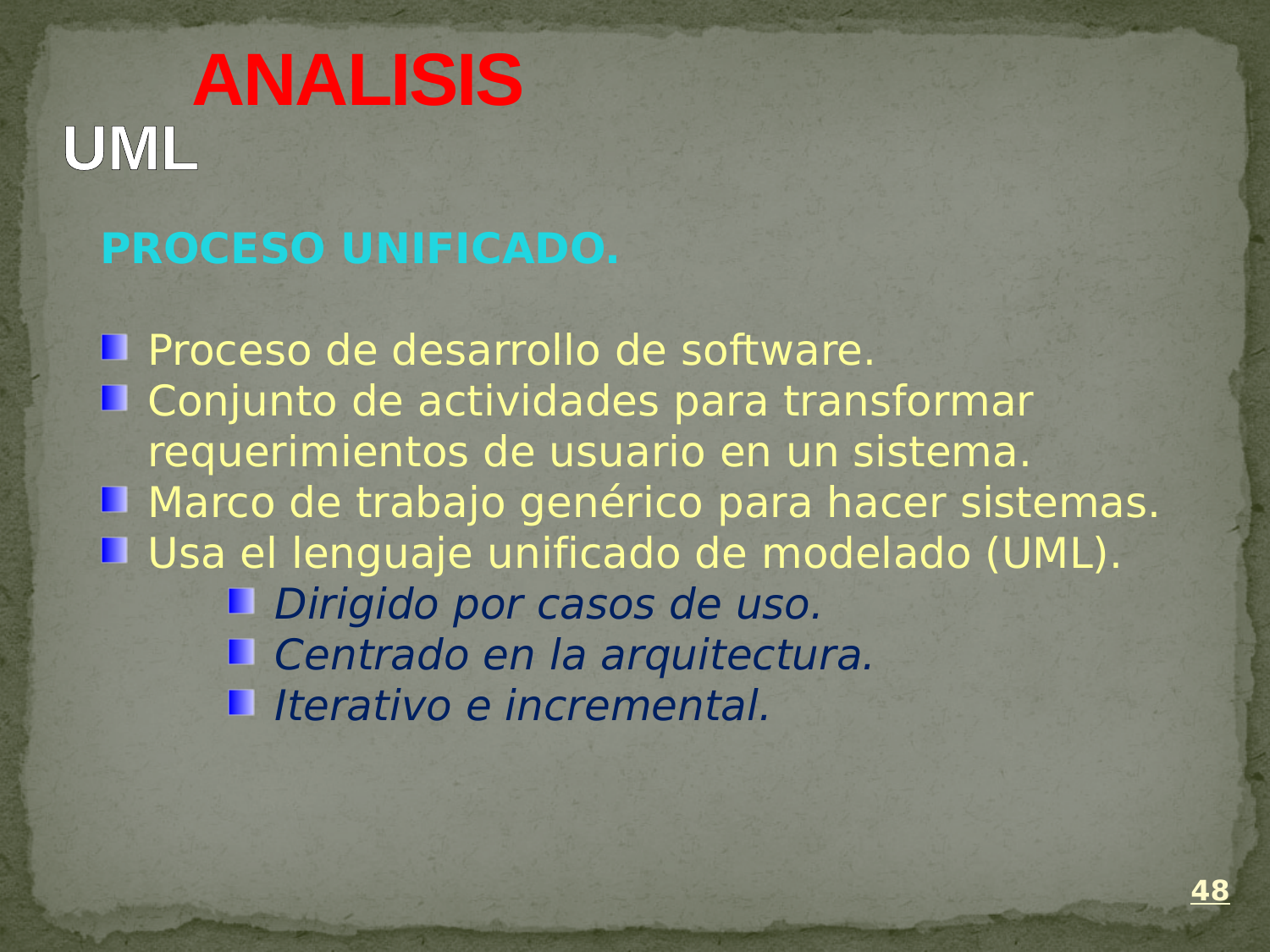

ANALISIS
UML
PROCESO UNIFICADO.

Proceso de desarrollo de software.
Conjunto de actividades para transformar
	requerimientos de usuario en un sistema.
Marco de trabajo genérico para hacer sistemas.
Usa el lenguaje unificado de modelado (UML).
Dirigido por casos de uso.
Centrado en la arquitectura.
Iterativo e incremental.

48